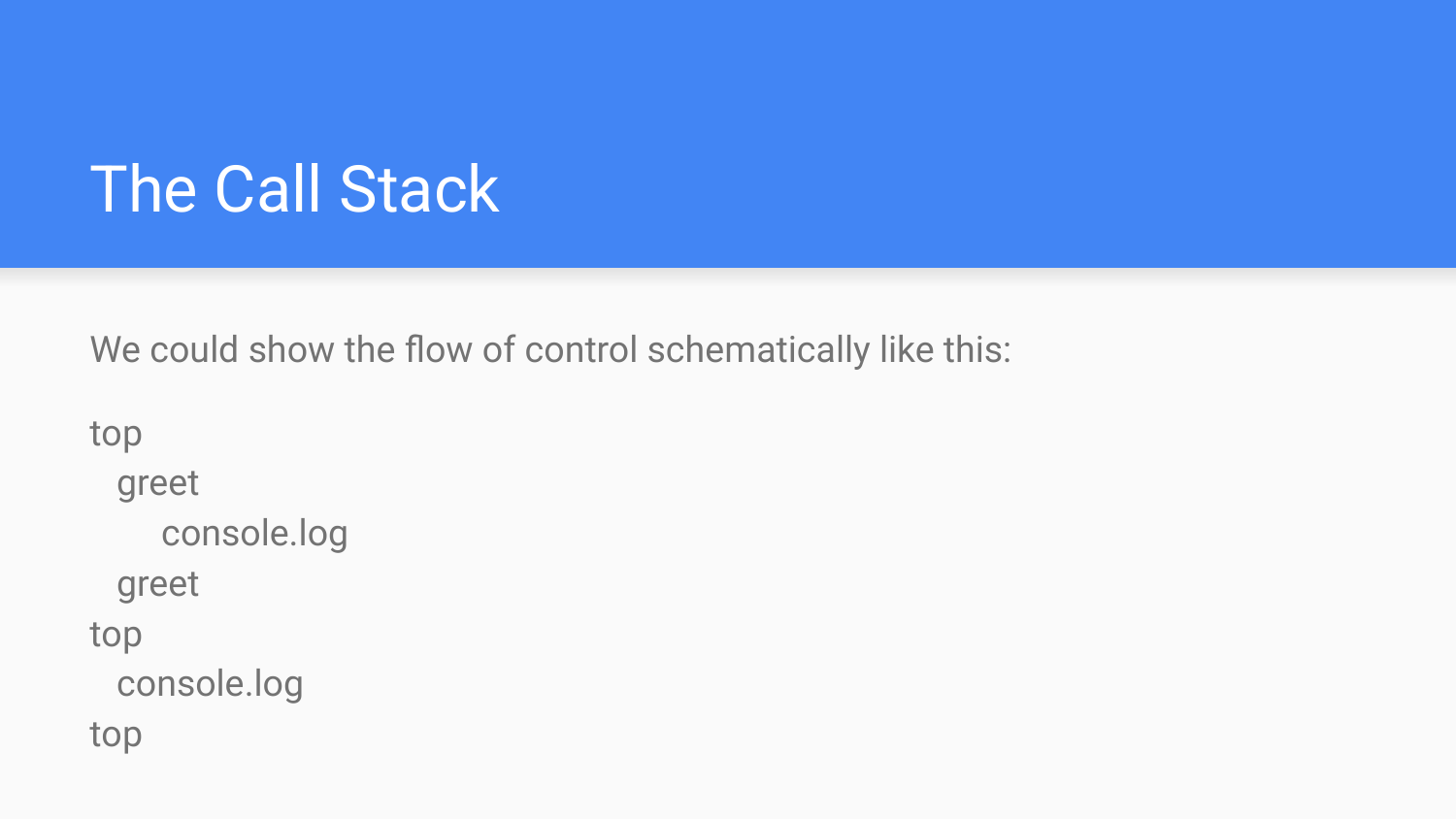

# The Call Stack
We could show the flow of control schematically like this:
top
   greet
        console.log
   greet
top
   console.log
top